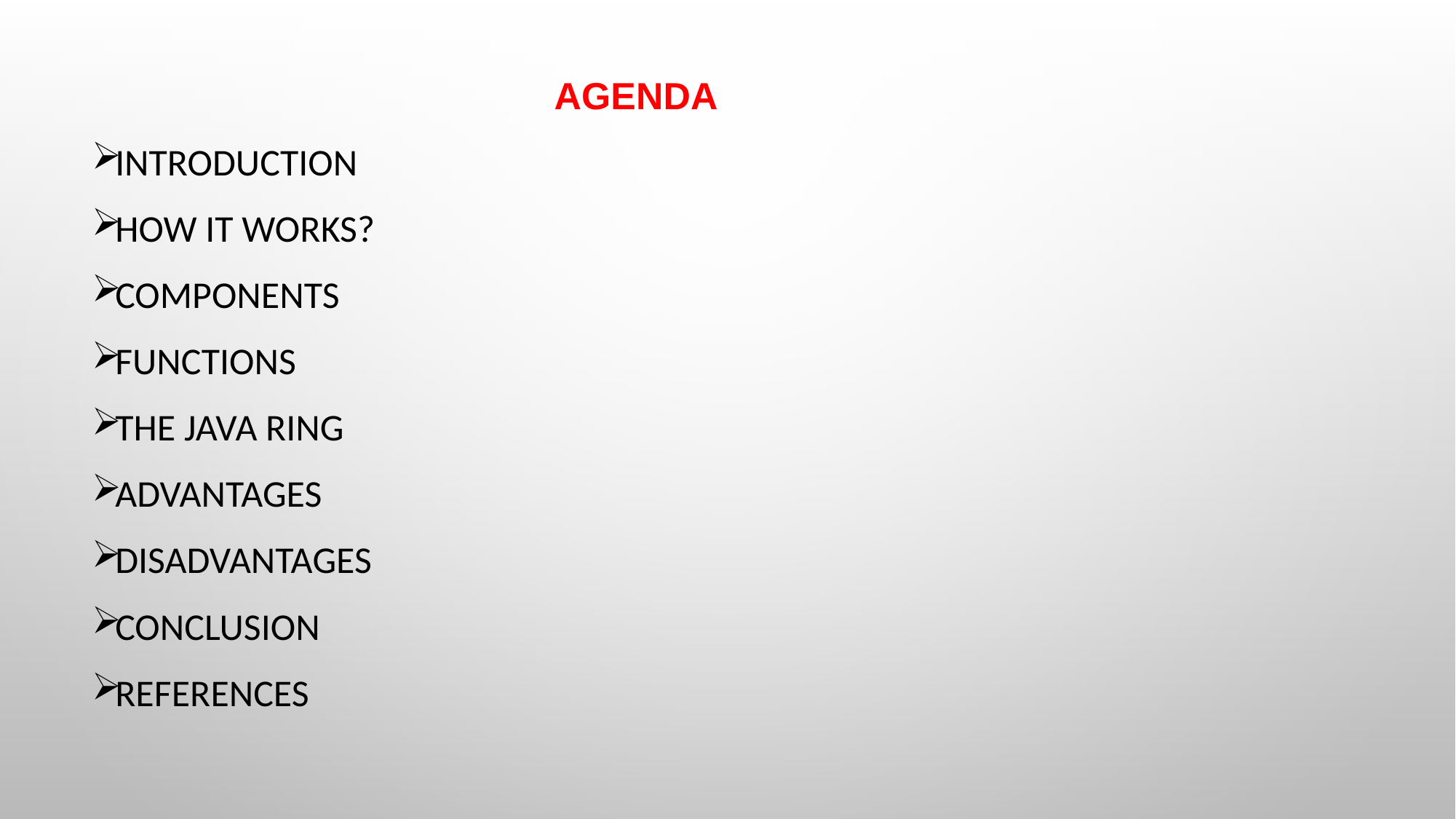

AGENDA
Introduction
How it works?
Components
Functions
The java ring
Advantages
Disadvantages
Conclusion
References
#